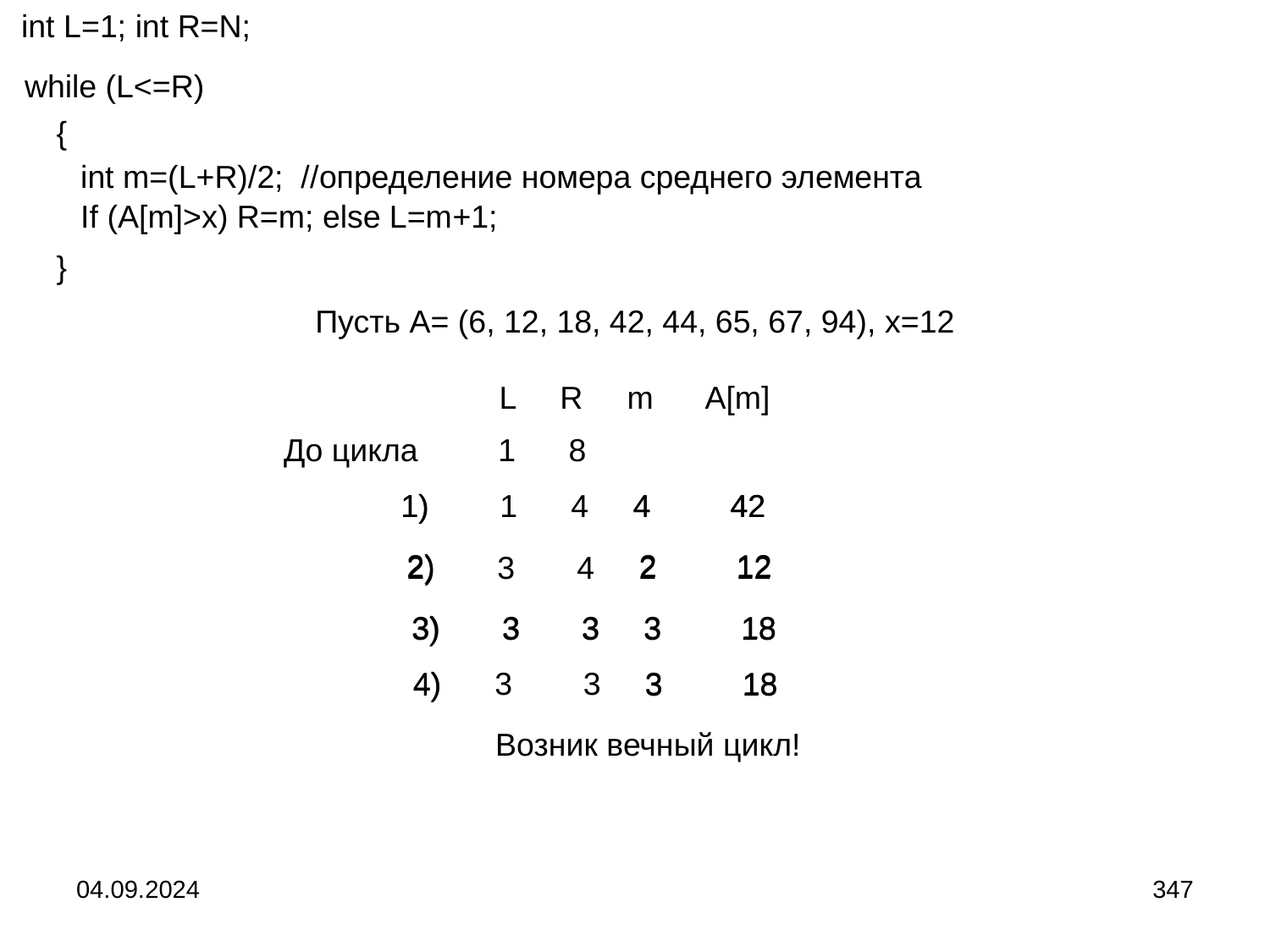

int L=1; int R=N;
while (L<=R)
{
int m=(L+R)/2;  //определение номера среднего элемента
If (A[m]>x) R=m; else L=m+1;
}
Пусть A= (6, 12, 18, 42, 44, 65, 67, 94), x=12
L     R     m      A[m]
До цикла         1      8
1)                       4         42
1)        1      4     4         42
2)                       2         12
2)       3       4     2         12
3)       3       3     3         18
3)       3       3     3         18
4)      3        3     3         18
4)                       3         18
Возник вечный цикл!
04.09.2024
347